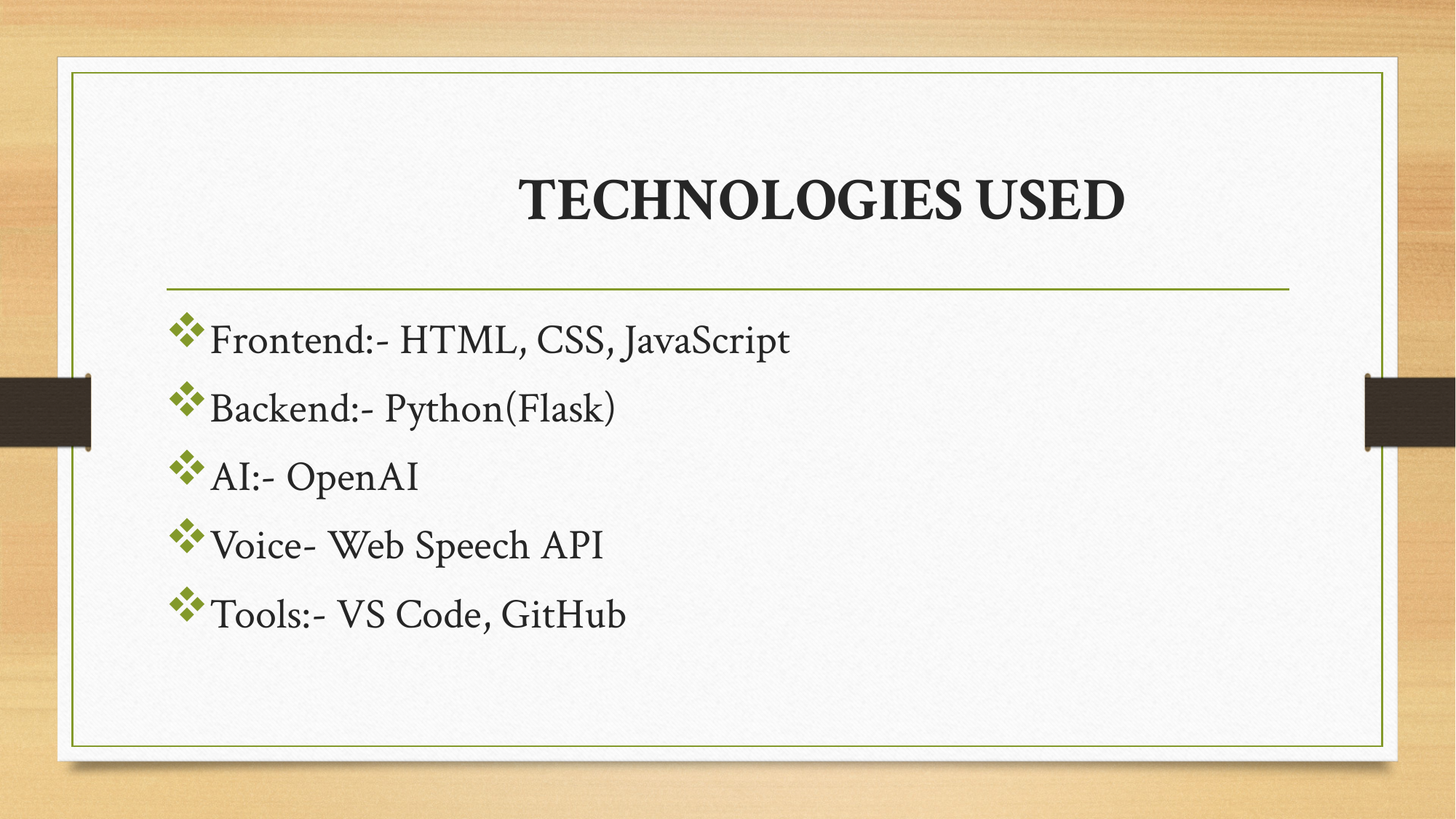

# TECHNOLOGIES USED
Frontend:- HTML, CSS, JavaScript
Backend:- Python(Flask)
AI:- OpenAI
Voice- Web Speech API
Tools:- VS Code, GitHub